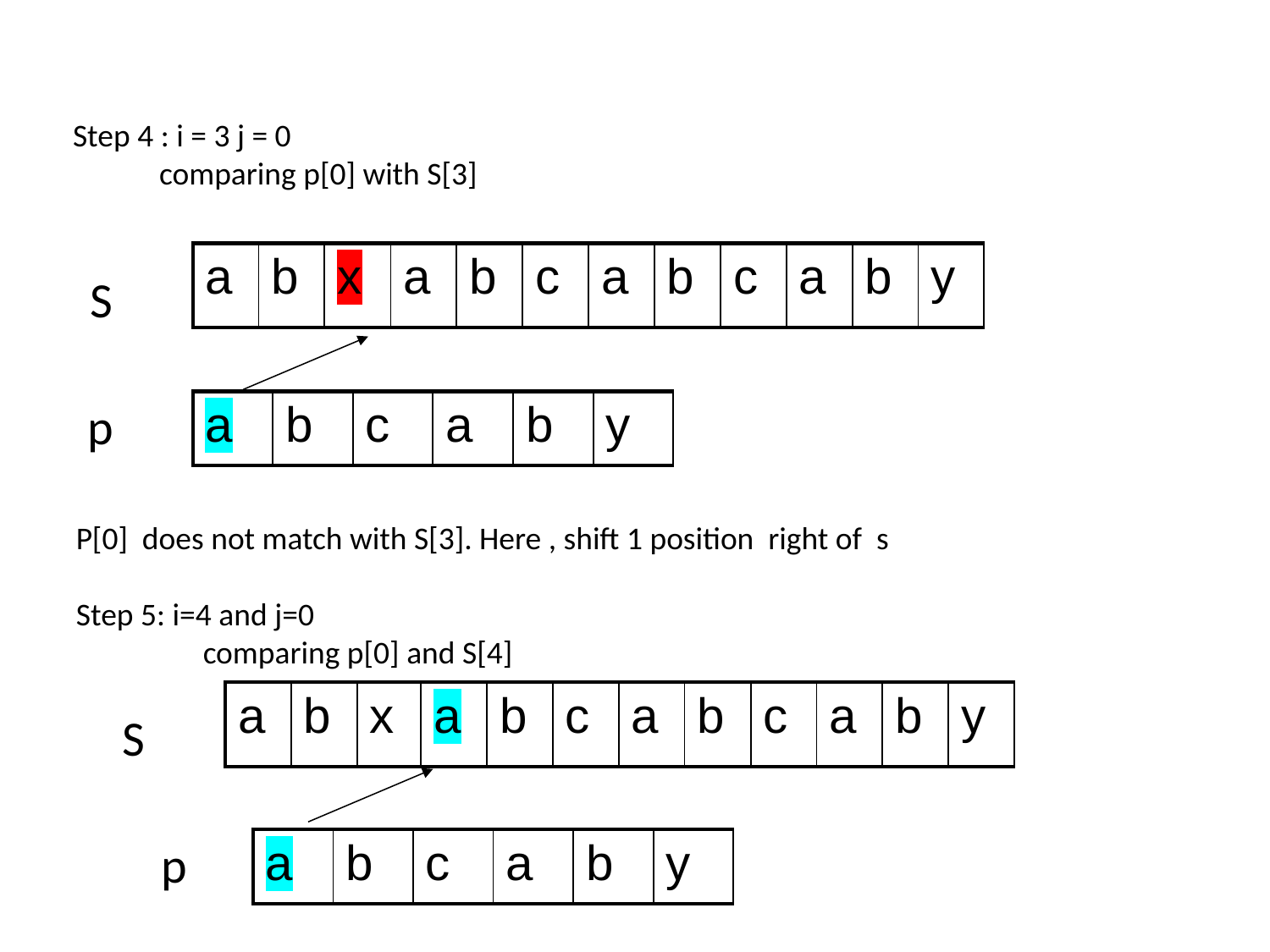

Step 4 : i = 3 j = 0
            comparing p[0] with S[3]
| a | b | x | a | b | c | a | b | c | a | b | y |
| --- | --- | --- | --- | --- | --- | --- | --- | --- | --- | --- | --- |
S

p
| a | b | c | a | b | y |
| --- | --- | --- | --- | --- | --- |
P[0]  does not match with S[3]. Here , shift 1 position  right of  s

Step 5: i=4 and j=0
	comparing p[0] and S[4]

| a | b | x | a | b | c | a | b | c | a | b | y |
| --- | --- | --- | --- | --- | --- | --- | --- | --- | --- | --- | --- |
S

p
| a | b | c | a | b | y |
| --- | --- | --- | --- | --- | --- |